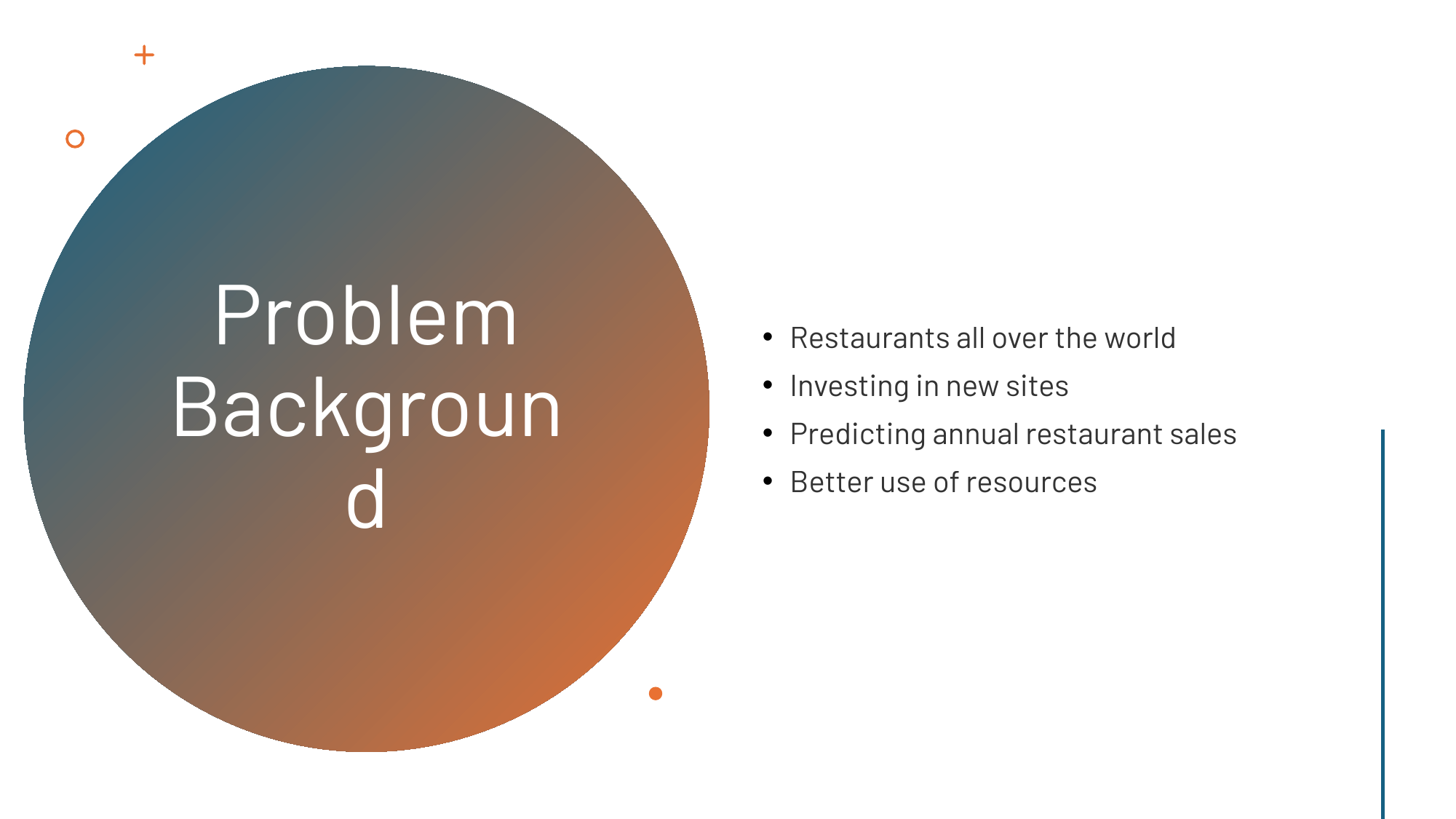

Restaurants all over the world
Investing in new sites
Predicting annual restaurant sales
Better use of resources

# Problem Background